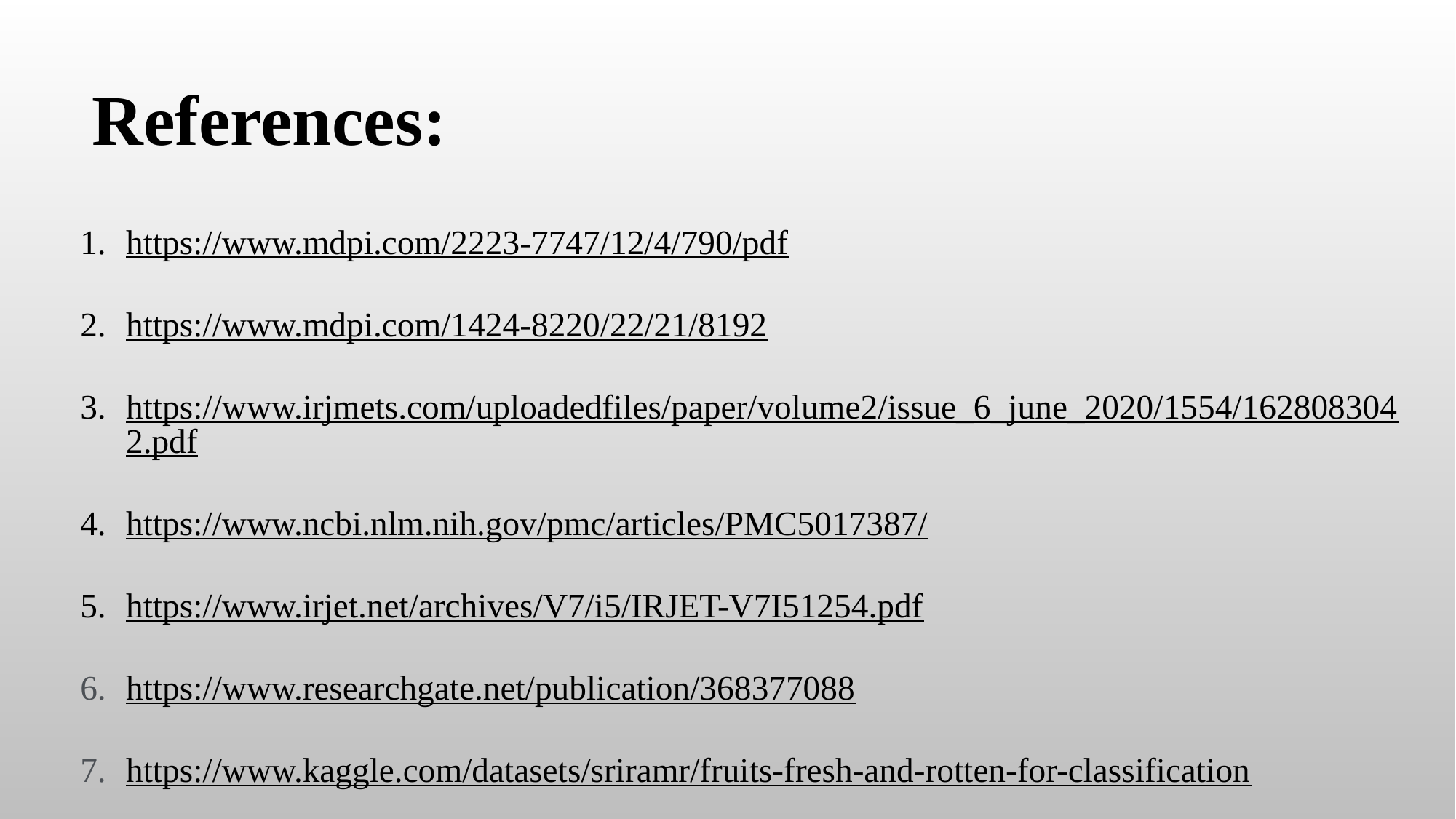

# References:
https://www.mdpi.com/2223-7747/12/4/790/pdf

https://www.mdpi.com/1424-8220/22/21/8192

https://www.irjmets.com/uploadedfiles/paper/volume2/issue_6_june_2020/1554/1628083042.pdf

https://www.ncbi.nlm.nih.gov/pmc/articles/PMC5017387/

https://www.irjet.net/archives/V7/i5/IRJET-V7I51254.pdf

https://www.researchgate.net/publication/368377088

https://www.kaggle.com/datasets/sriramr/fruits-fresh-and-rotten-for-classification